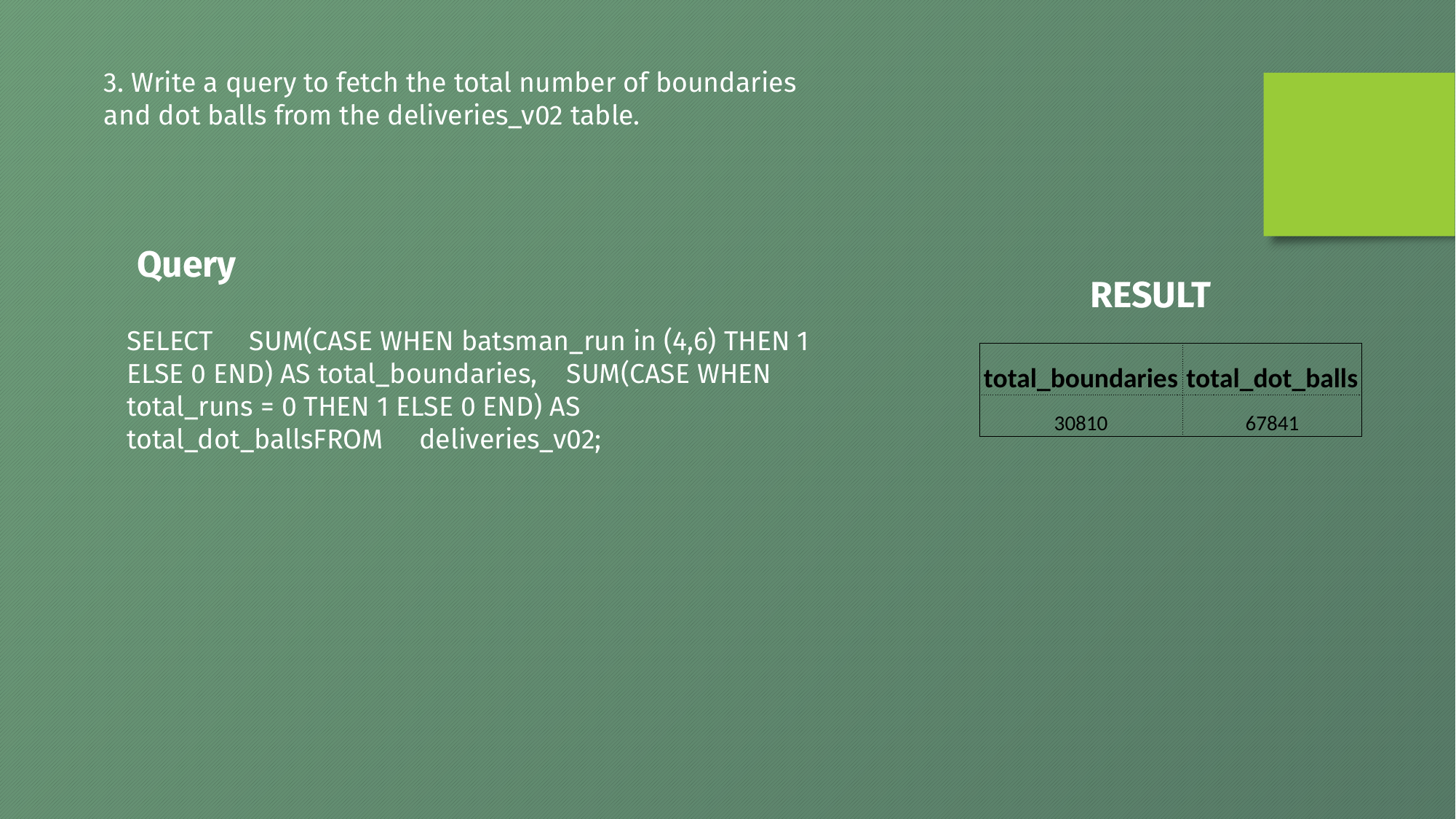

3. Write a query to fetch the total number of boundaries and dot balls from the deliveries_v02 table.
Query
RESULT
SELECT     SUM(CASE WHEN batsman_run in (4,6) THEN 1 ELSE 0 END) AS total_boundaries,    SUM(CASE WHEN total_runs = 0 THEN 1 ELSE 0 END) AS total_dot_ballsFROM     deliveries_v02;
| total\_boundaries | total\_dot\_balls |
| --- | --- |
| 30810 | 67841 |